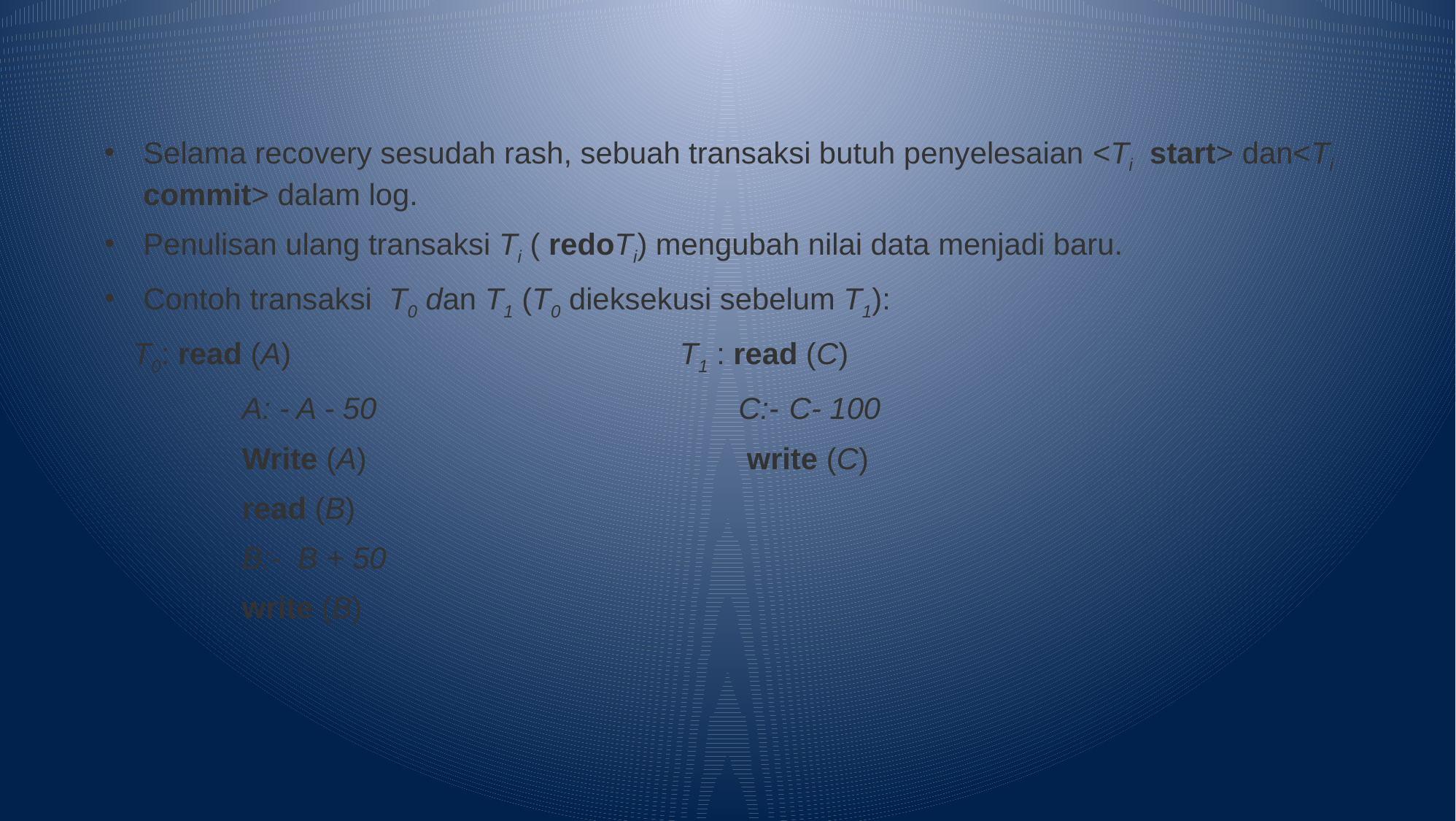

Selama recovery sesudah rash, sebuah transaksi butuh penyelesaian <Ti  start> dan<Ti commit> dalam log.
Penulisan ulang transaksi Ti ( redoTi) mengubah nilai data menjadi baru.
Contoh transaksi  T0 dan T1 (T0 dieksekusi sebelum T1):
	T0: read (A)				T1 : read (C)
		A: - A - 50			       C:-	C- 100
		Write (A)			        write (C)
		read (B)
		B:-  B + 50
		write (B)